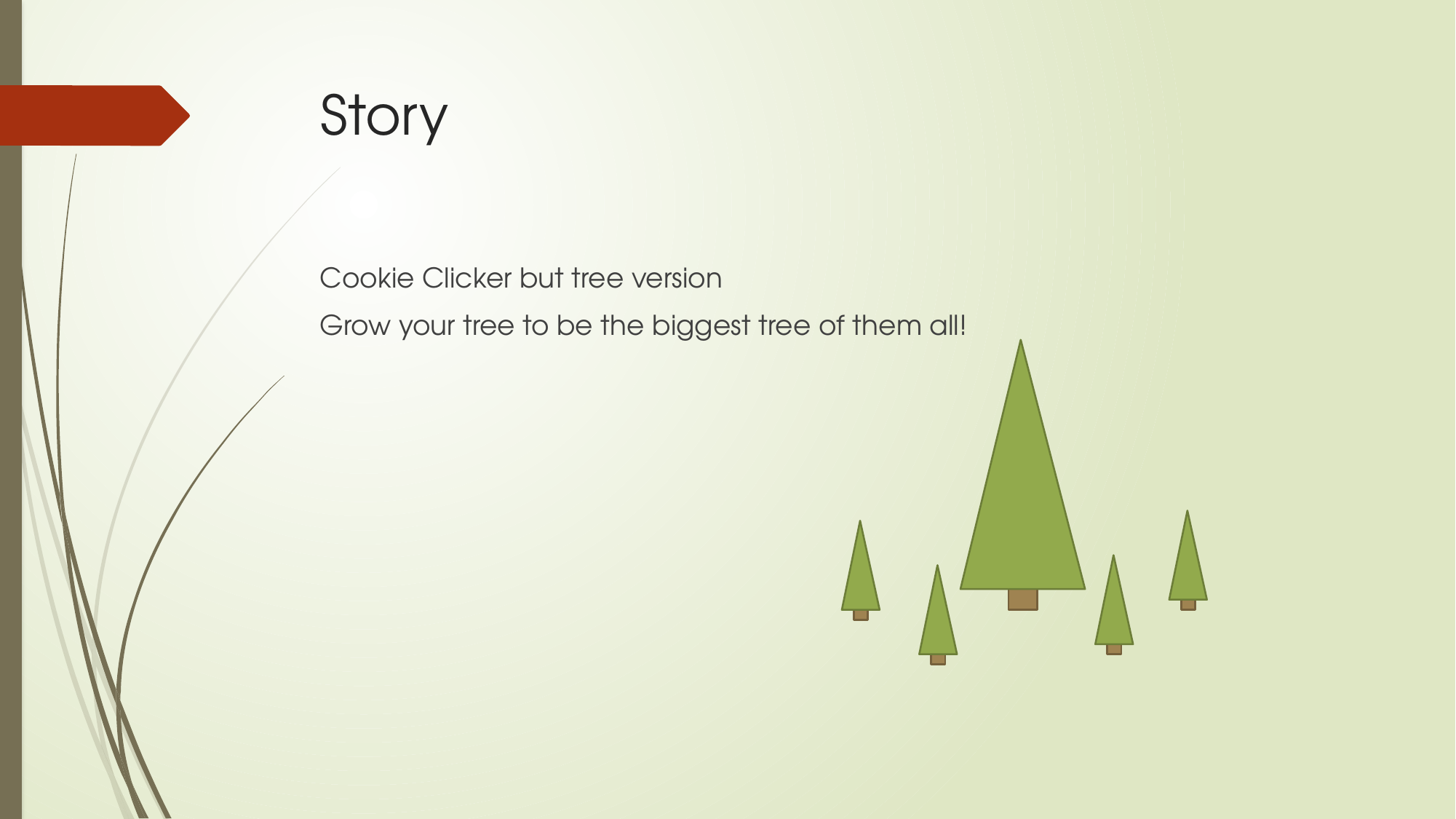

# Story
Cookie Clicker but tree version
Grow your tree to be the biggest tree of them all!